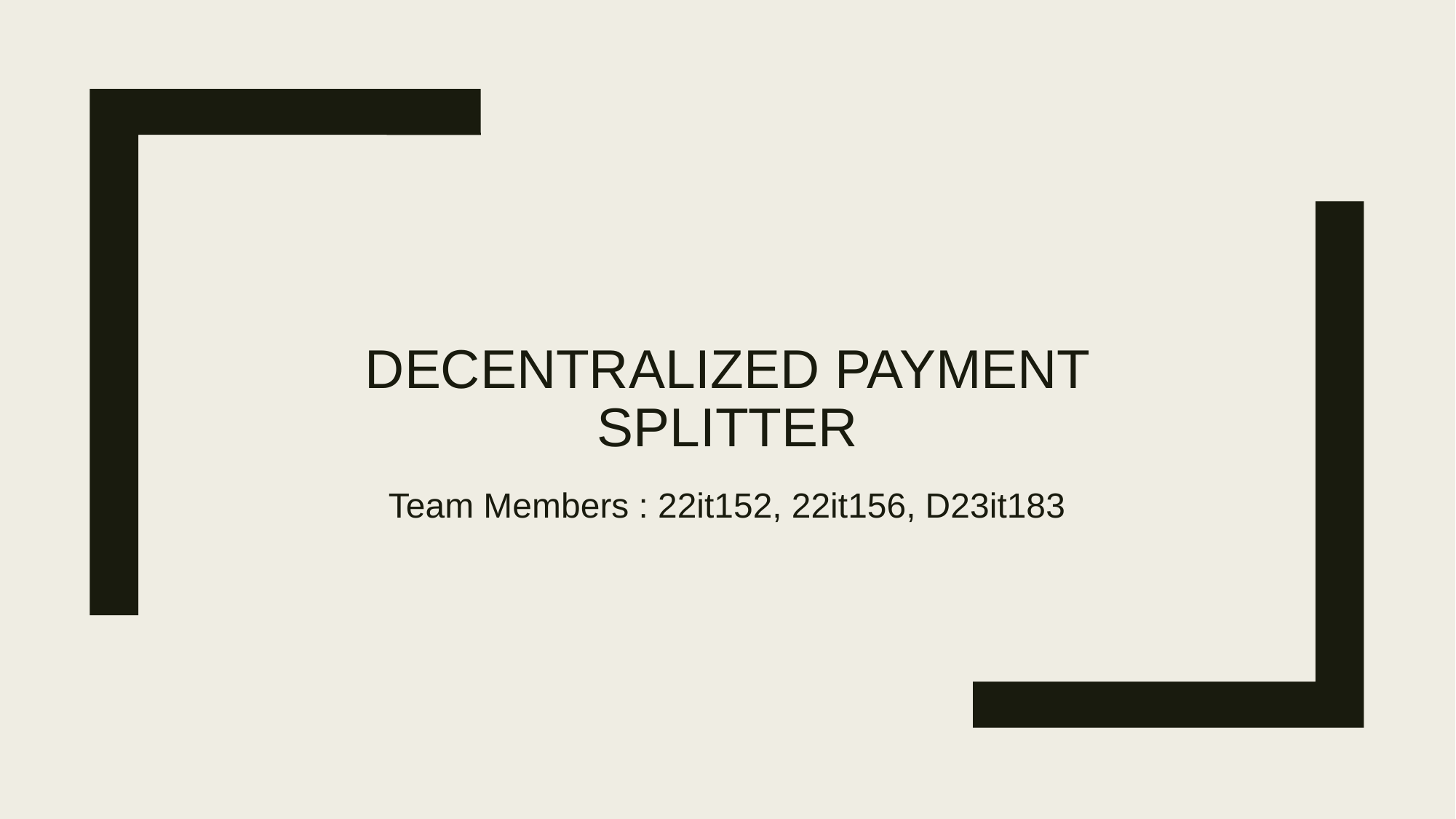

# Decentralized payment splitter
Team Members : 22it152, 22it156, D23it183